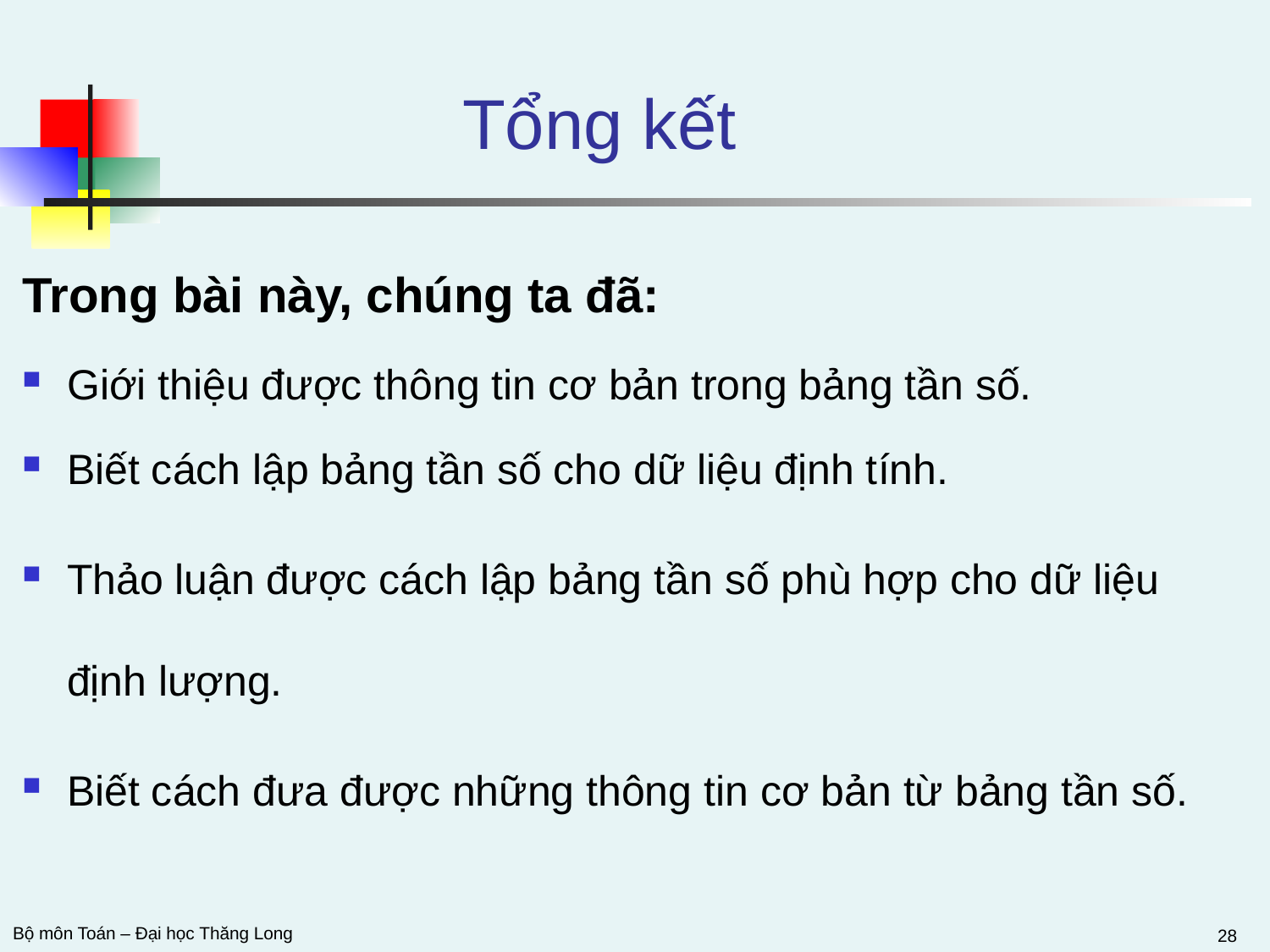

# Tổng kết
Trong bài này, chúng ta đã:
Giới thiệu được thông tin cơ bản trong bảng tần số.
Biết cách lập bảng tần số cho dữ liệu định tính.
Thảo luận được cách lập bảng tần số phù hợp cho dữ liệu định lượng.
Biết cách đưa được những thông tin cơ bản từ bảng tần số.
28
Bộ môn Toán – Đại học Thăng Long